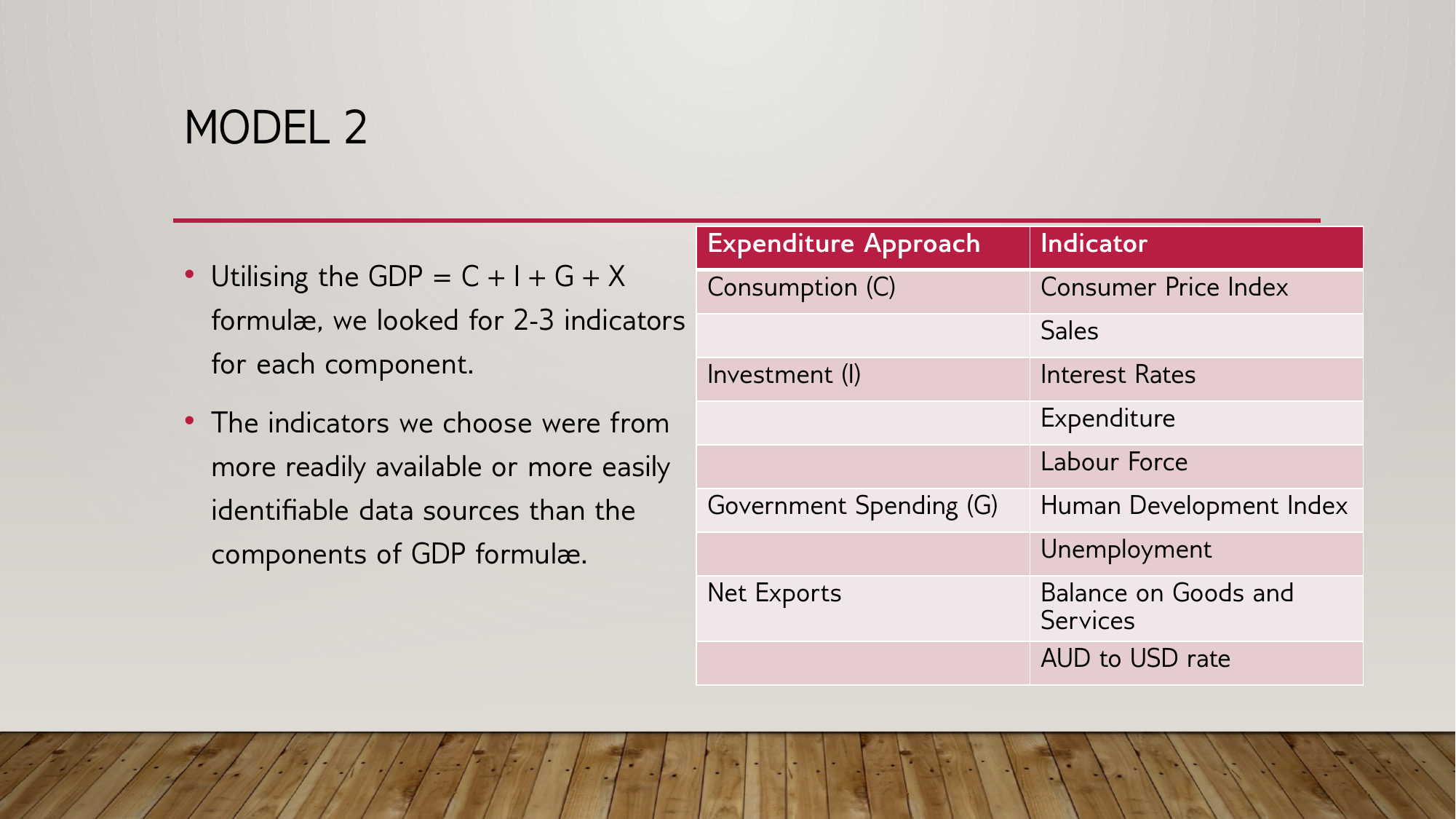

# Model 2
| Expenditure Approach | Indicator |
| --- | --- |
| Consumption (C) | Consumer Price Index |
|  | Sales |
| Investment (I) | Interest Rates |
|  | Expenditure |
|  | Labour Force |
| Government Spending (G) | Human Development Index |
|  | Unemployment |
| Net Exports | Balance on Goods and Services |
|  | AUD to USD rate |
Utilising the GDP = C + I + G + X  formulae, we looked for 2-3 indicators for each component.
The indicators we choose were from more readily available or more easily identifiable data sources than the components of GDP formulae.